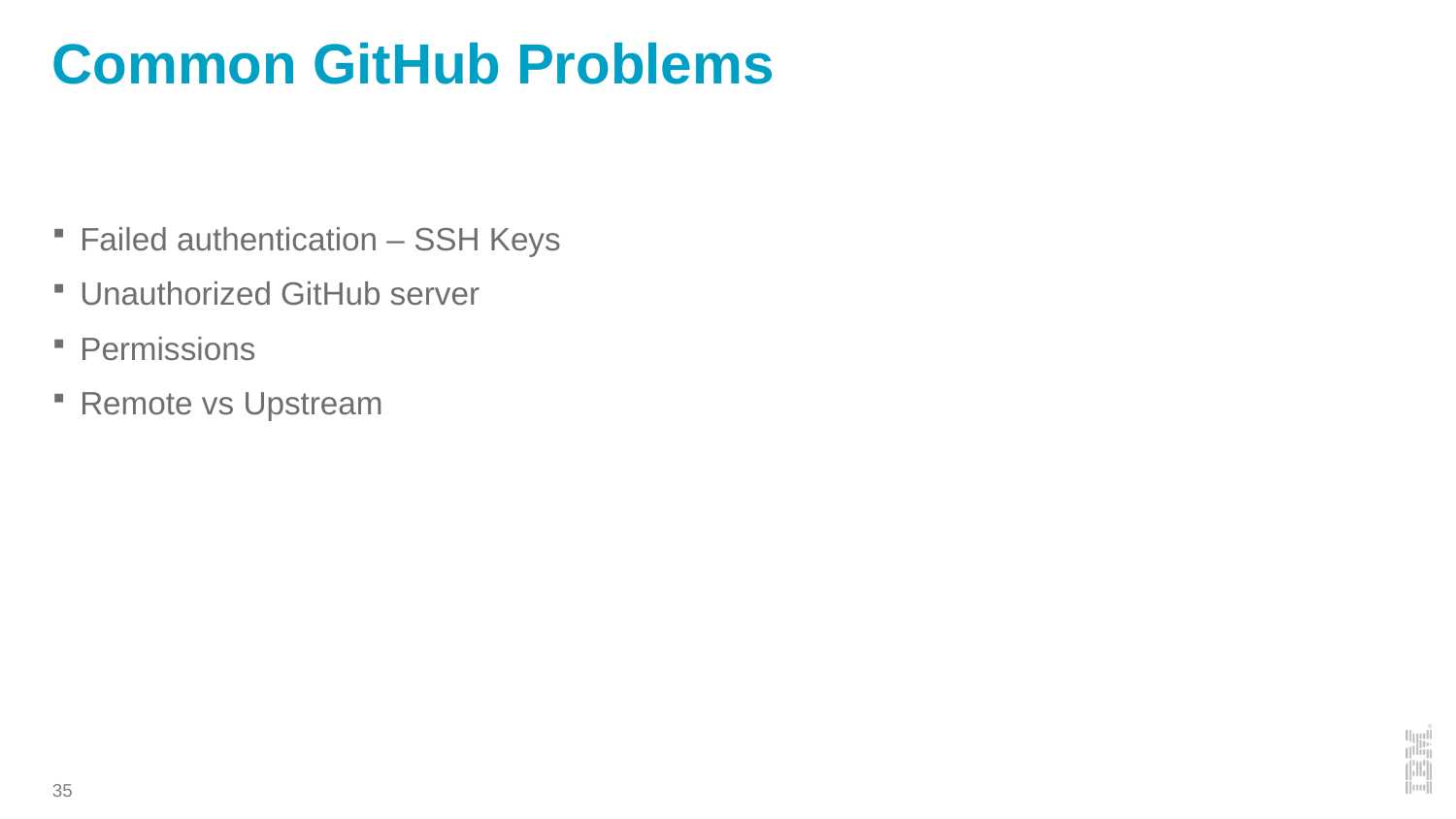

# Common GitHub Problems
Failed authentication – SSH Keys
Unauthorized GitHub server
Permissions
Remote vs Upstream
35